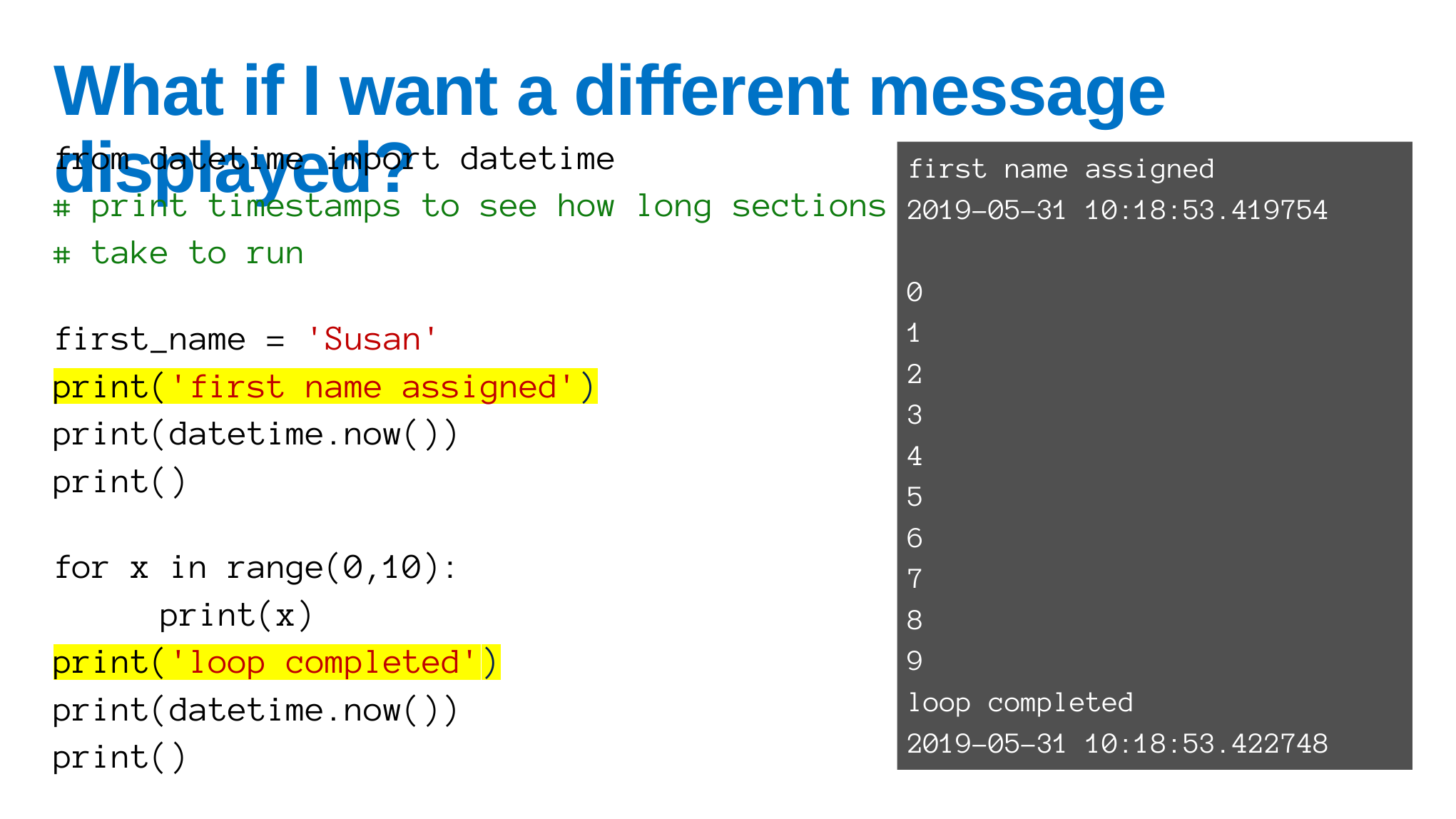

# What if I want a different message displayed?
from datetime import datetime
# print timestamps to see how long sections of code
# take to run
first_name = 'Susan'
print('first name assigned')
print(datetime.now())
print()
for x in range(0,10):
	print(x)
print('loop completed')
print(datetime.now())
print()
first name assigned
2019-05-31 10:18:53.419754

0
1
2
3
4
5
6
7
8
9
loop completed
2019-05-31 10:18:53.422748